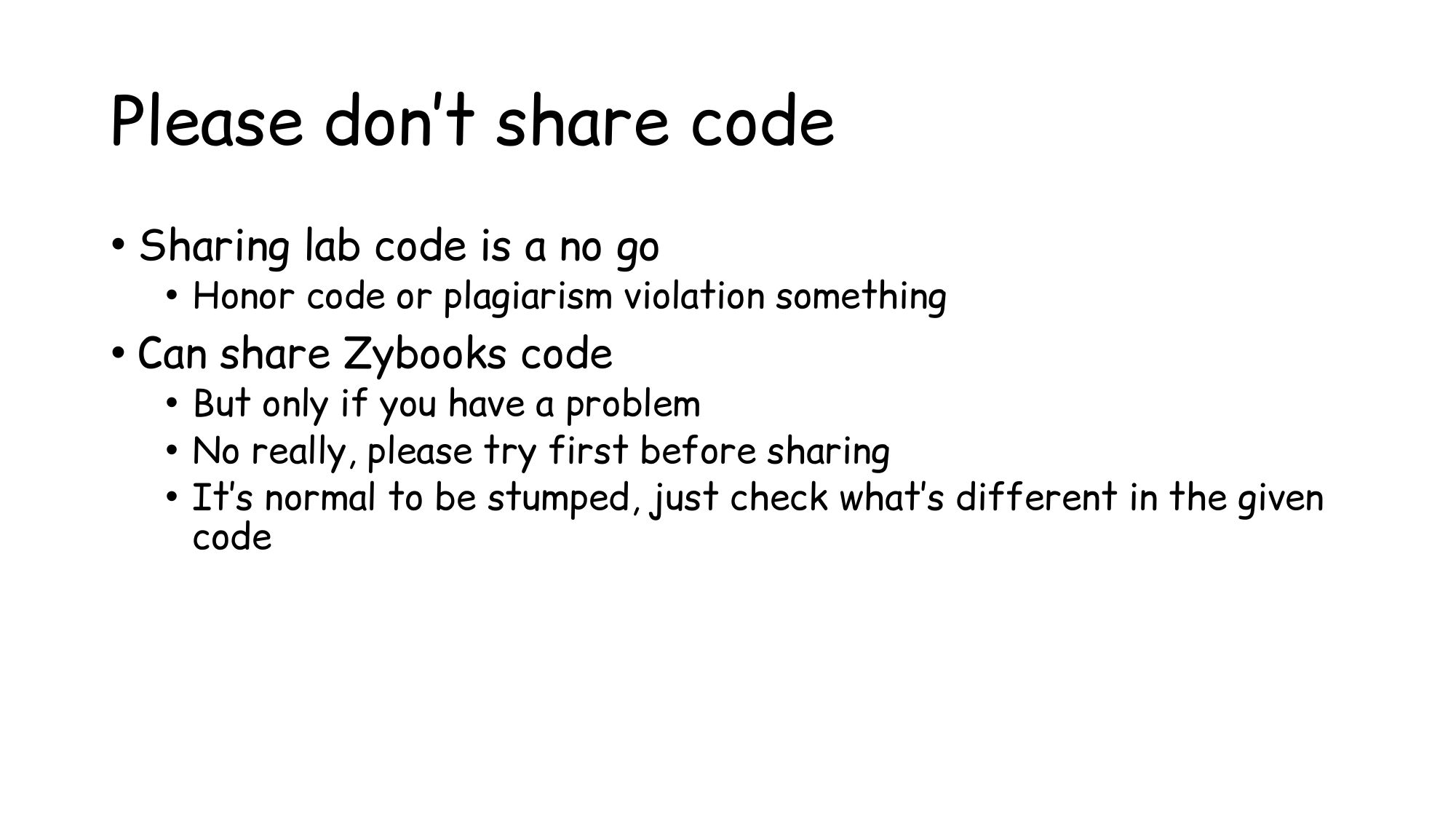

# Please don’t share code
Sharing lab code is a no go
Honor code or plagiarism violation something
Can share Zybooks code
But only if you have a problem
No really, please try first before sharing
It’s normal to be stumped, just check what’s different in the given code